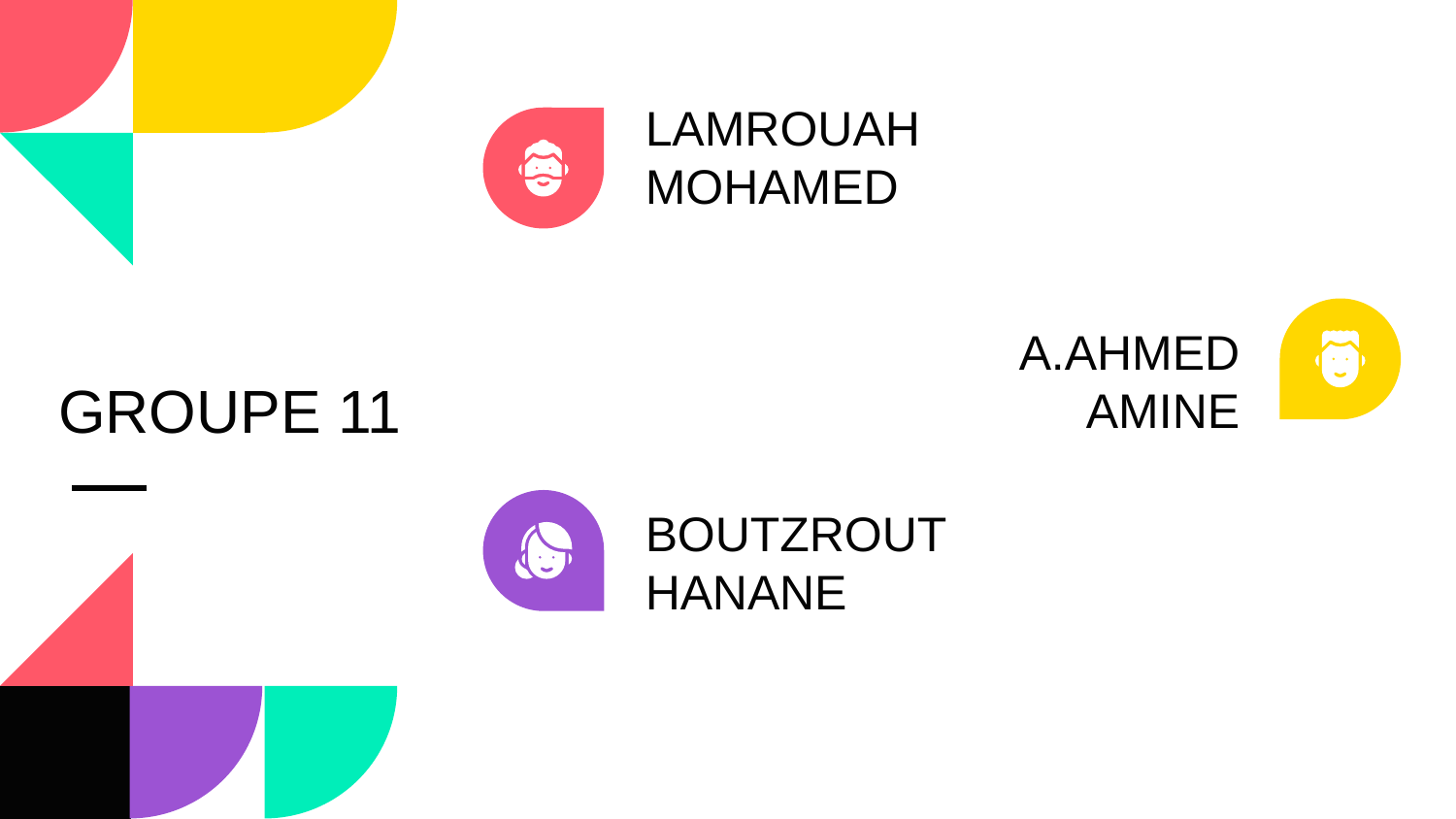

LAMROUAH MOHAMED

A.AHMED AMINE

# GROUPE 11

BOUTZROUT HANANE